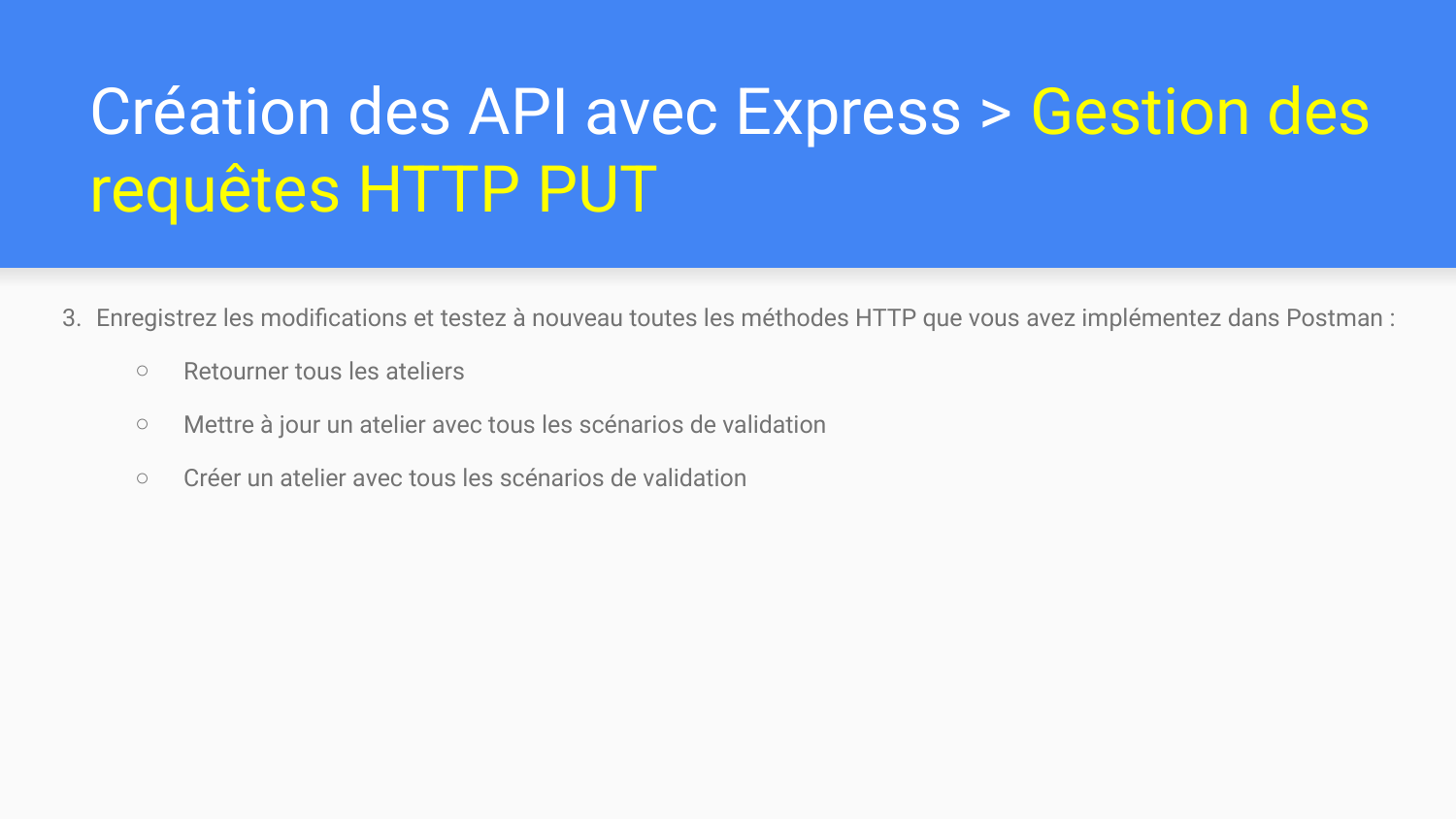

# Création des API avec Express > Gestion des requêtes HTTP PUT
Enregistrez les modifications et testez à nouveau toutes les méthodes HTTP que vous avez implémentez dans Postman :
Retourner tous les ateliers
Mettre à jour un atelier avec tous les scénarios de validation
Créer un atelier avec tous les scénarios de validation